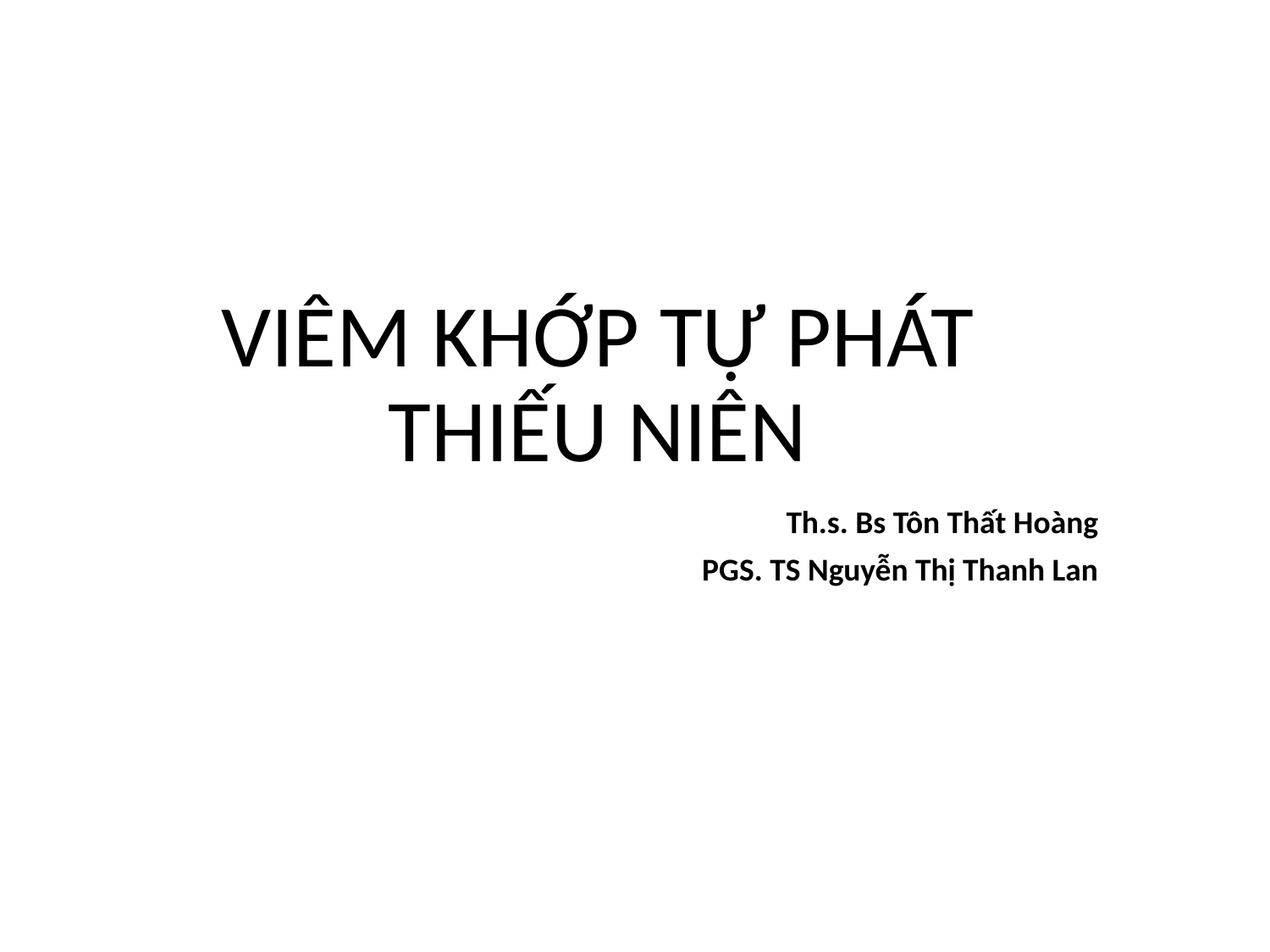

# VIÊM KHỚP TỰ PHÁT THIẾU NIÊN
		Th.s. Bs Tôn Thất Hoàng
PGS. TS Nguyễn Thị Thanh Lan